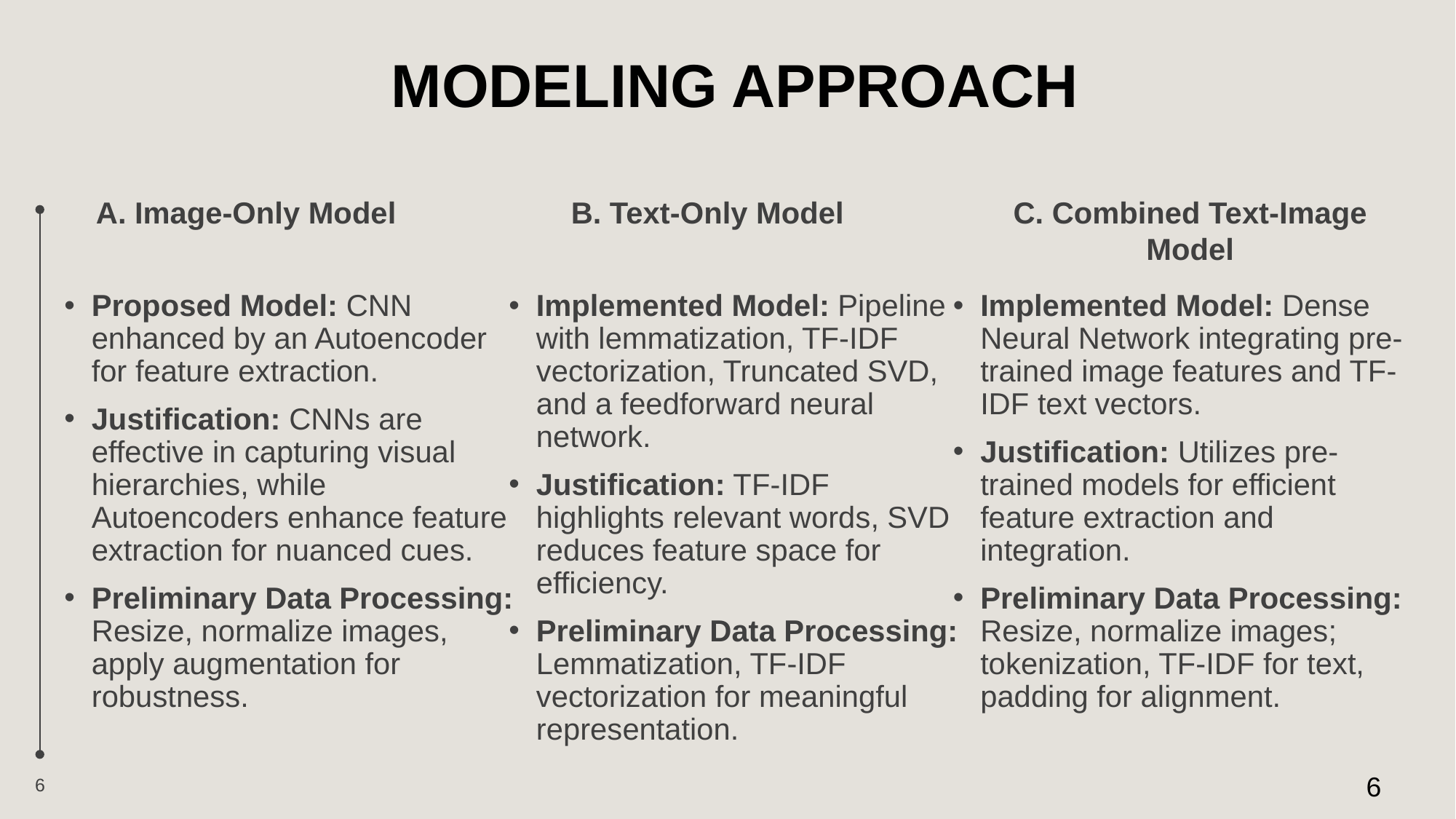

MODELING APPROACH
C. Combined Text-Image Model
A. Image-Only Model
B. Text-Only Model
Proposed Model: CNN enhanced by an Autoencoder for feature extraction.
Justification: CNNs are effective in capturing visual hierarchies, while Autoencoders enhance feature extraction for nuanced cues.
Preliminary Data Processing: Resize, normalize images, apply augmentation for robustness.
Implemented Model: Pipeline with lemmatization, TF-IDF vectorization, Truncated SVD, and a feedforward neural network.
Justification: TF-IDF highlights relevant words, SVD reduces feature space for efficiency.
Preliminary Data Processing: Lemmatization, TF-IDF vectorization for meaningful representation.
Implemented Model: Dense Neural Network integrating pre-trained image features and TF-IDF text vectors.
Justification: Utilizes pre-trained models for efficient feature extraction and integration.
Preliminary Data Processing: Resize, normalize images; tokenization, TF-IDF for text, padding for alignment.
6
6